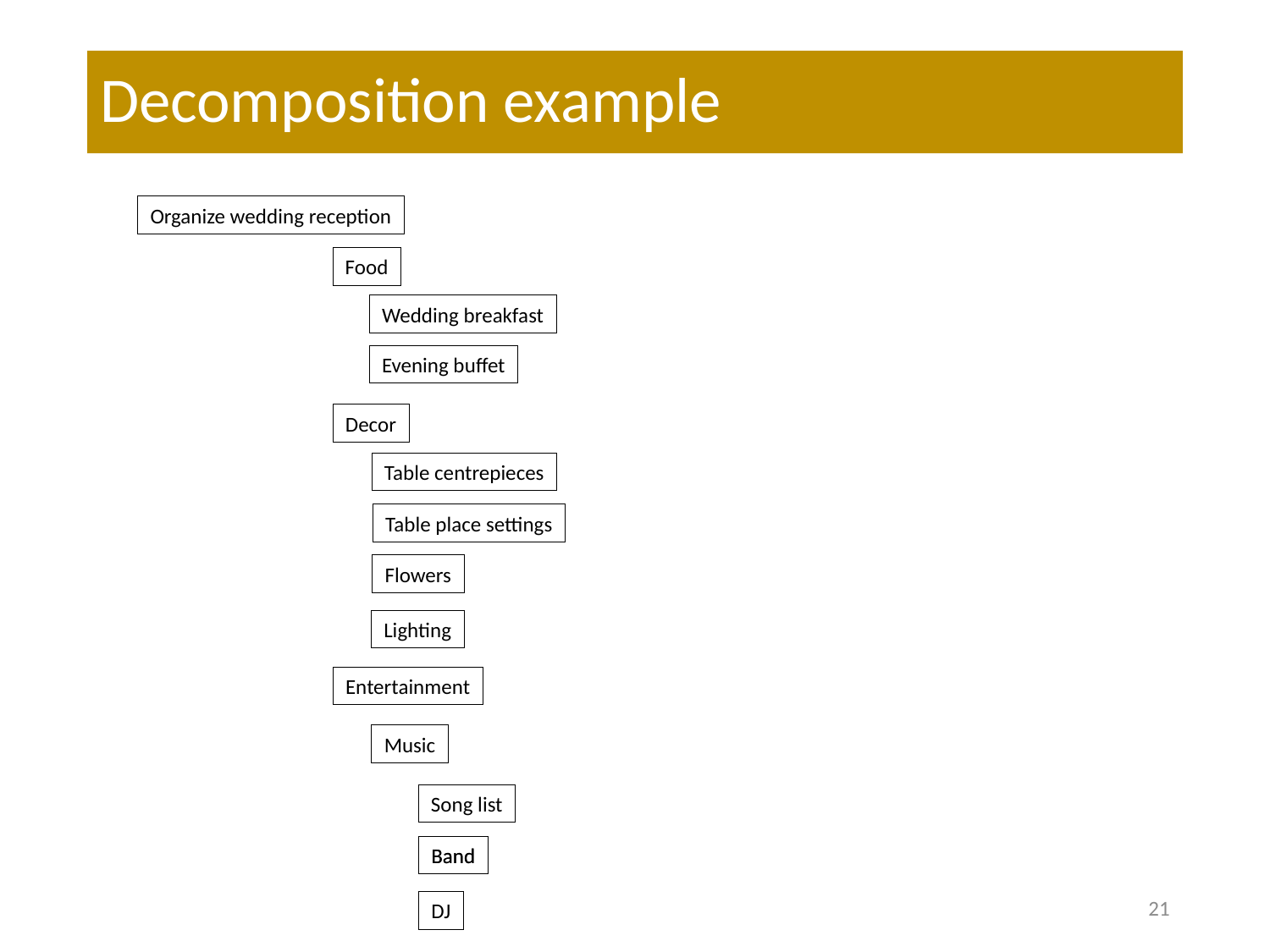

# Decomposition example
Organize wedding reception
Food

Wedding breakfast
Evening buffet
Decor
Table centrepieces
Table place settings
Flowers
Lighting
Entertainment
Music
Song list
Band
Band
21
DJ